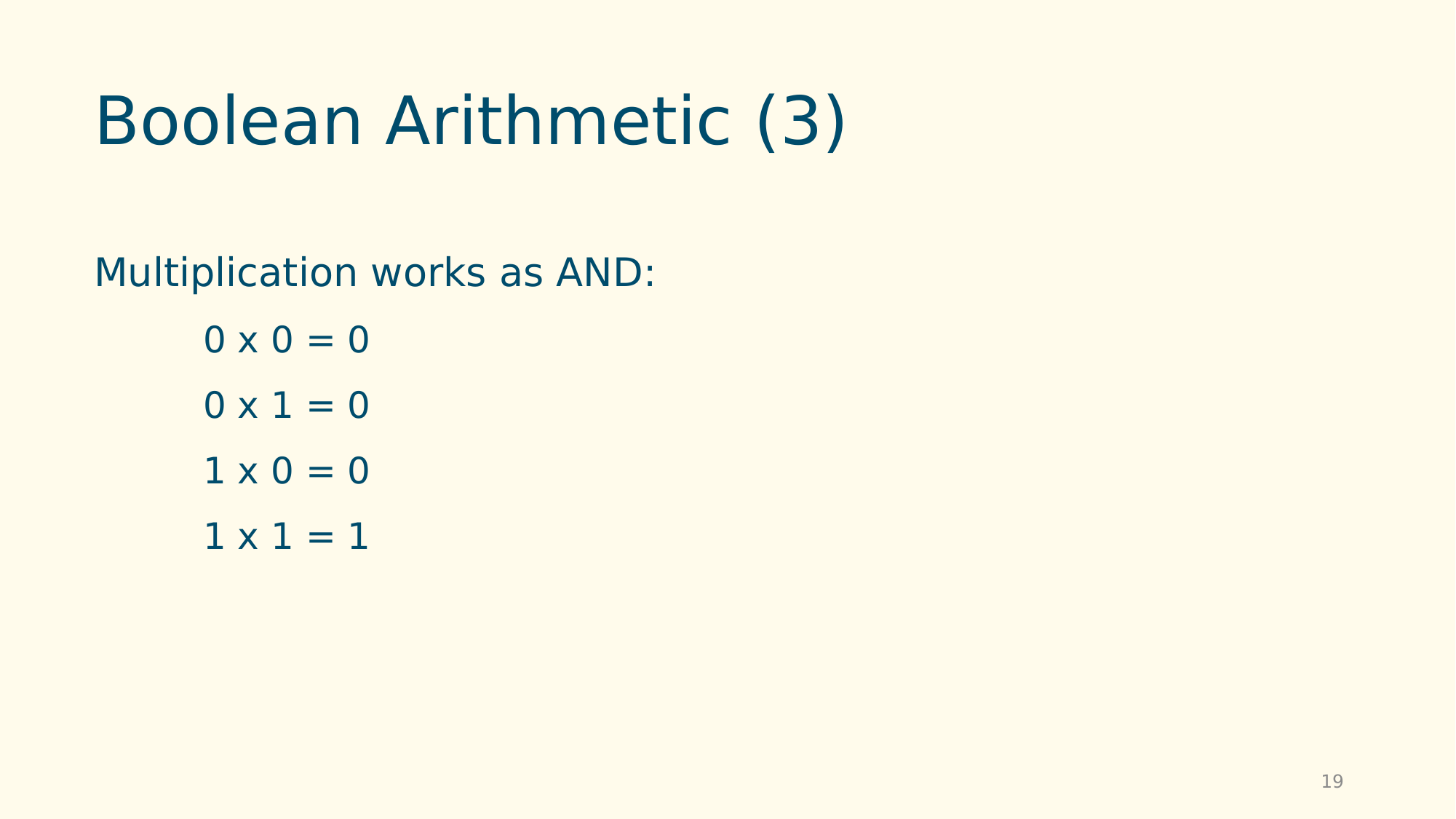

# Boolean Arithmetic (3)
Multiplication works as AND:
0 x 0 = 0
0 x 1 = 0
1 x 0 = 0
1 x 1 = 1

19